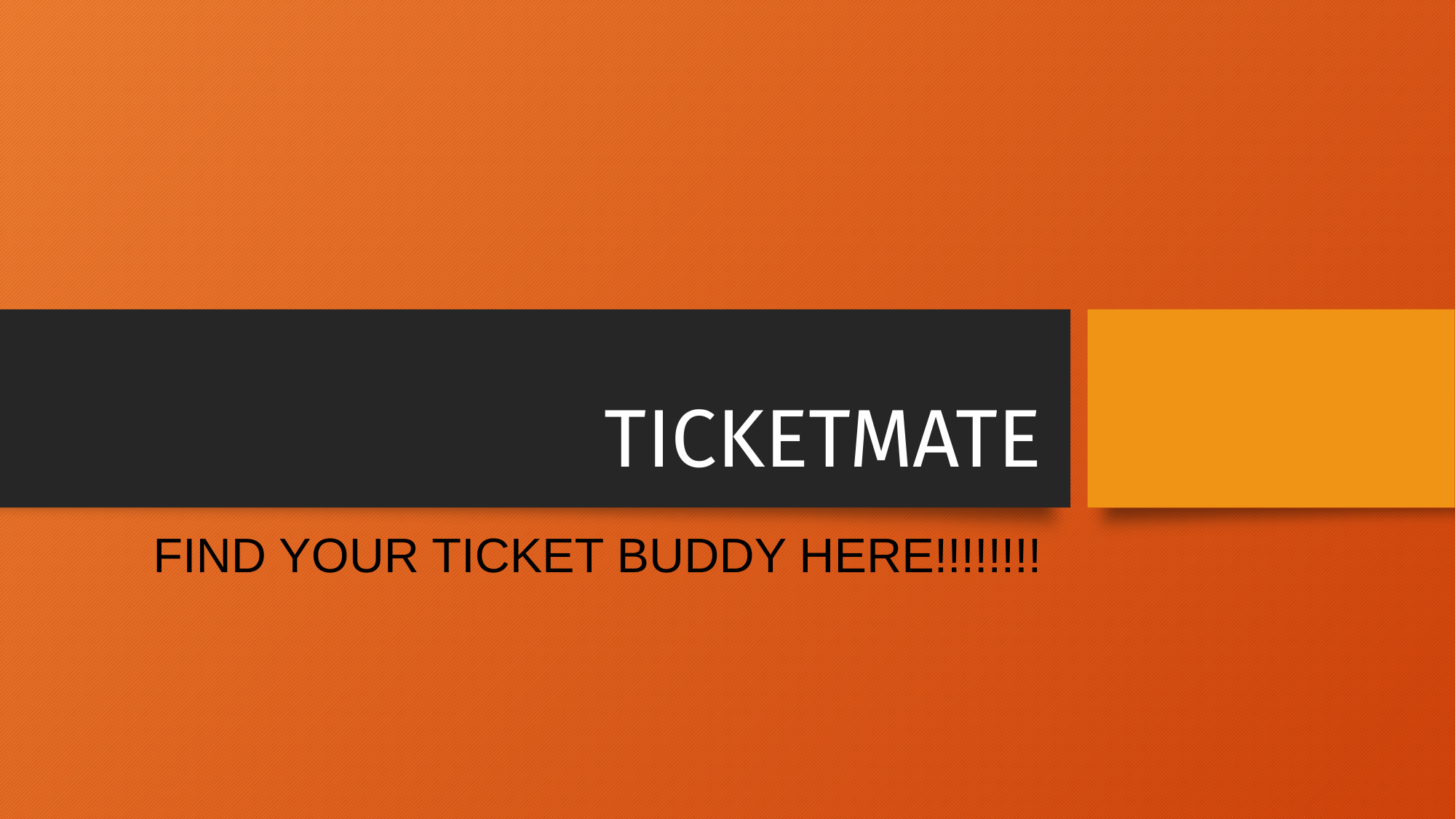

# TICKETMATE
FIND YOUR TICKET BUDDY HERE!!!!!!!!